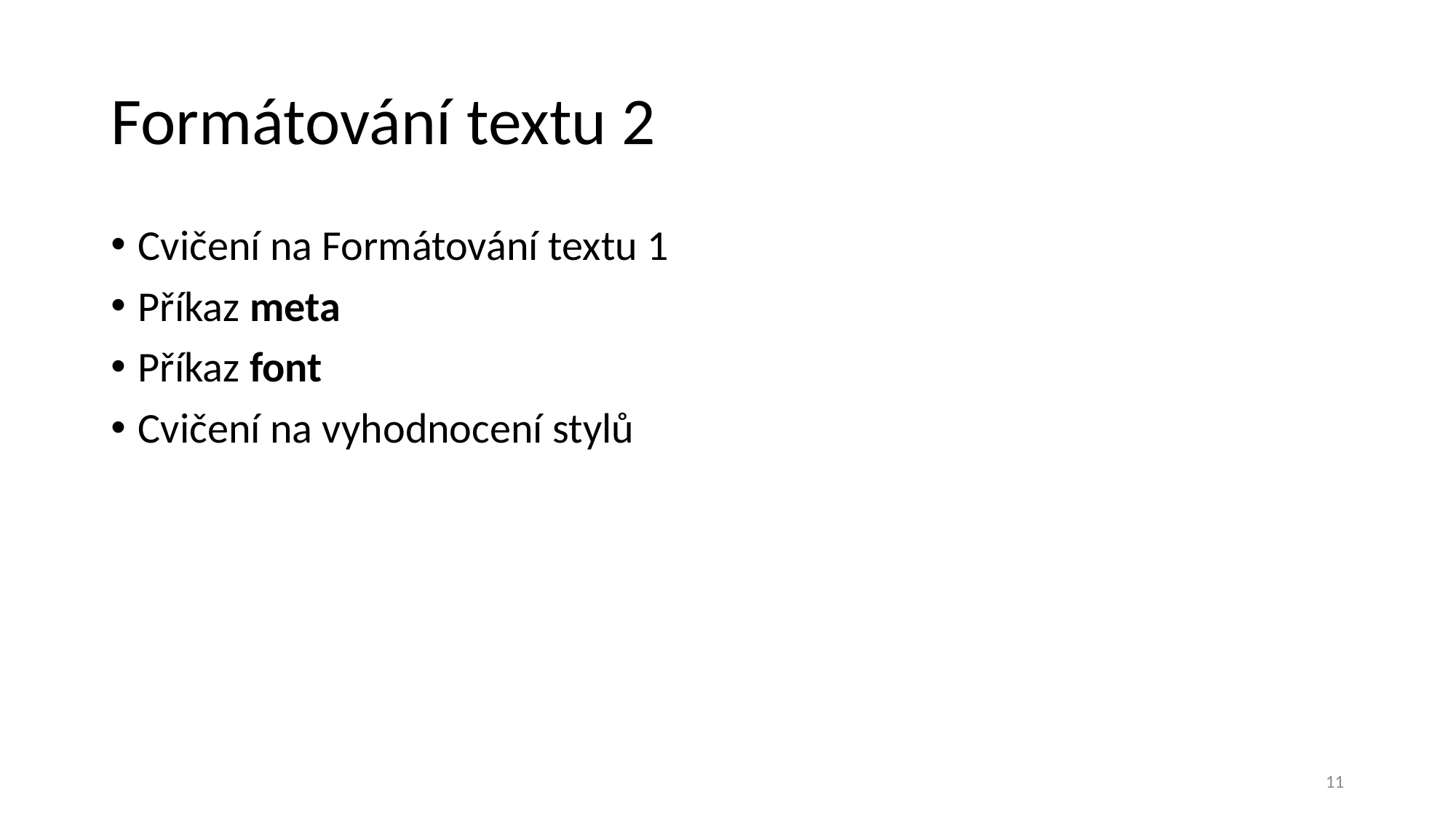

# Formátování textu 2
Cvičení na Formátování textu 1
Příkaz meta
Příkaz font
Cvičení na vyhodnocení stylů
11